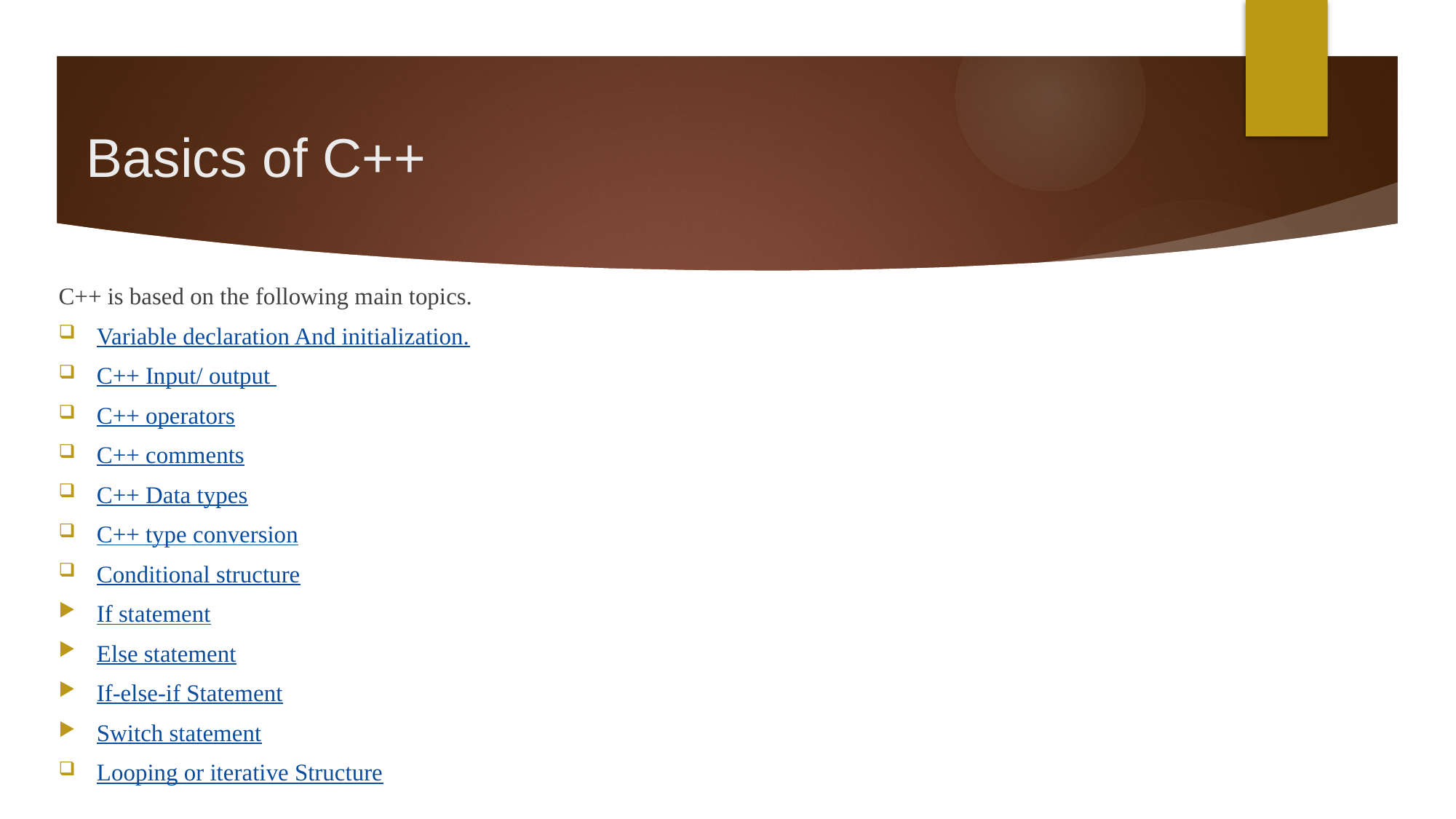

# Basics of C++
C++ is based on the following main topics.
Variable declaration And initialization.
C++ Input/ output
C++ operators
C++ comments
C++ Data types
C++ type conversion
Conditional structure
If statement
Else statement
If-else-if Statement
Switch statement
Looping or iterative Structure